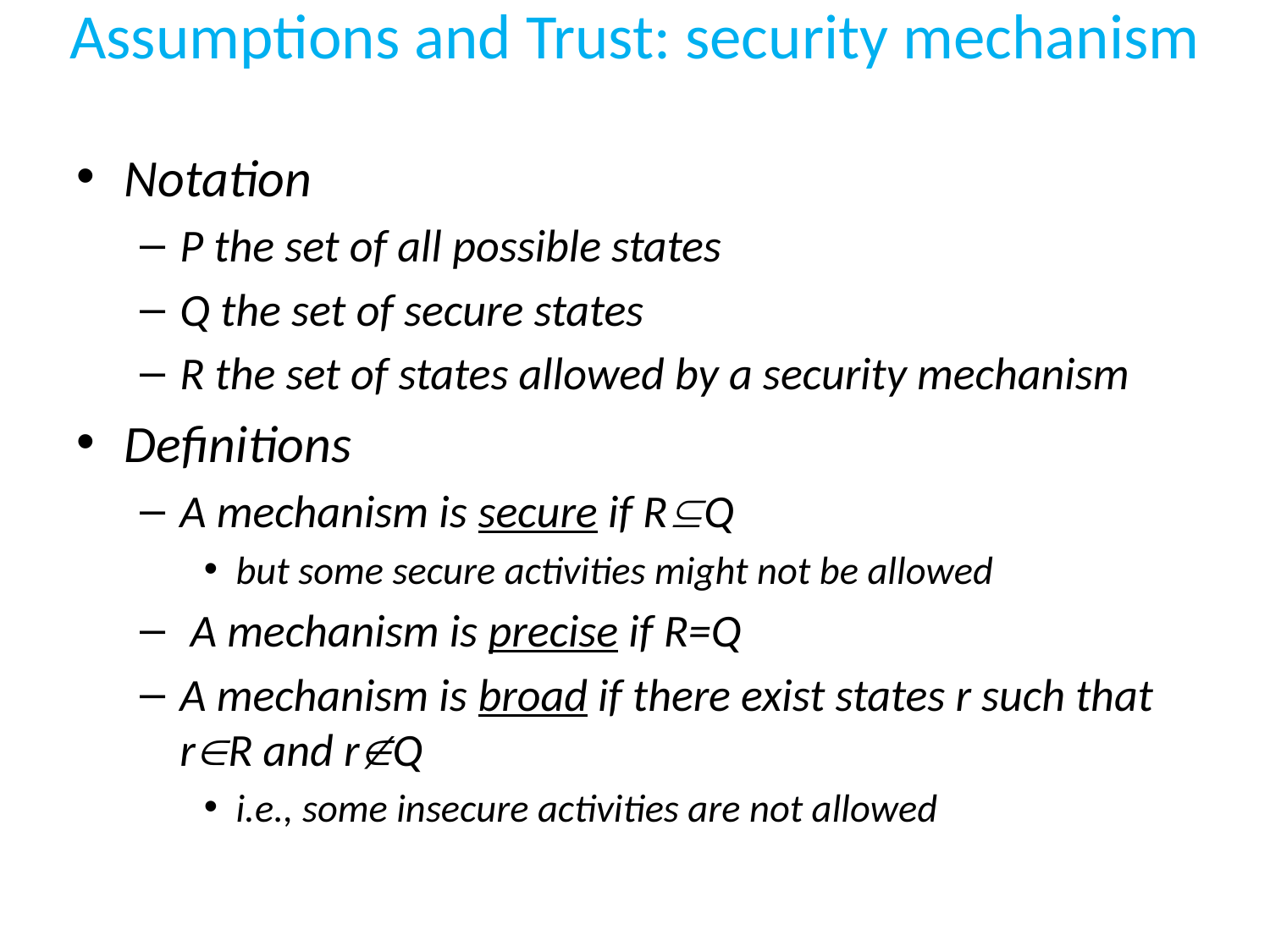

# Assumptions and Trust: security mechanism
Notation
P the set of all possible states
Q the set of secure states
R the set of states allowed by a security mechanism
Definitions
A mechanism is secure if R⊆Q
but some secure activities might not be allowed
 A mechanism is precise if R=Q
A mechanism is broad if there exist states r such that r∈R and r∉Q
i.e., some insecure activities are not allowed